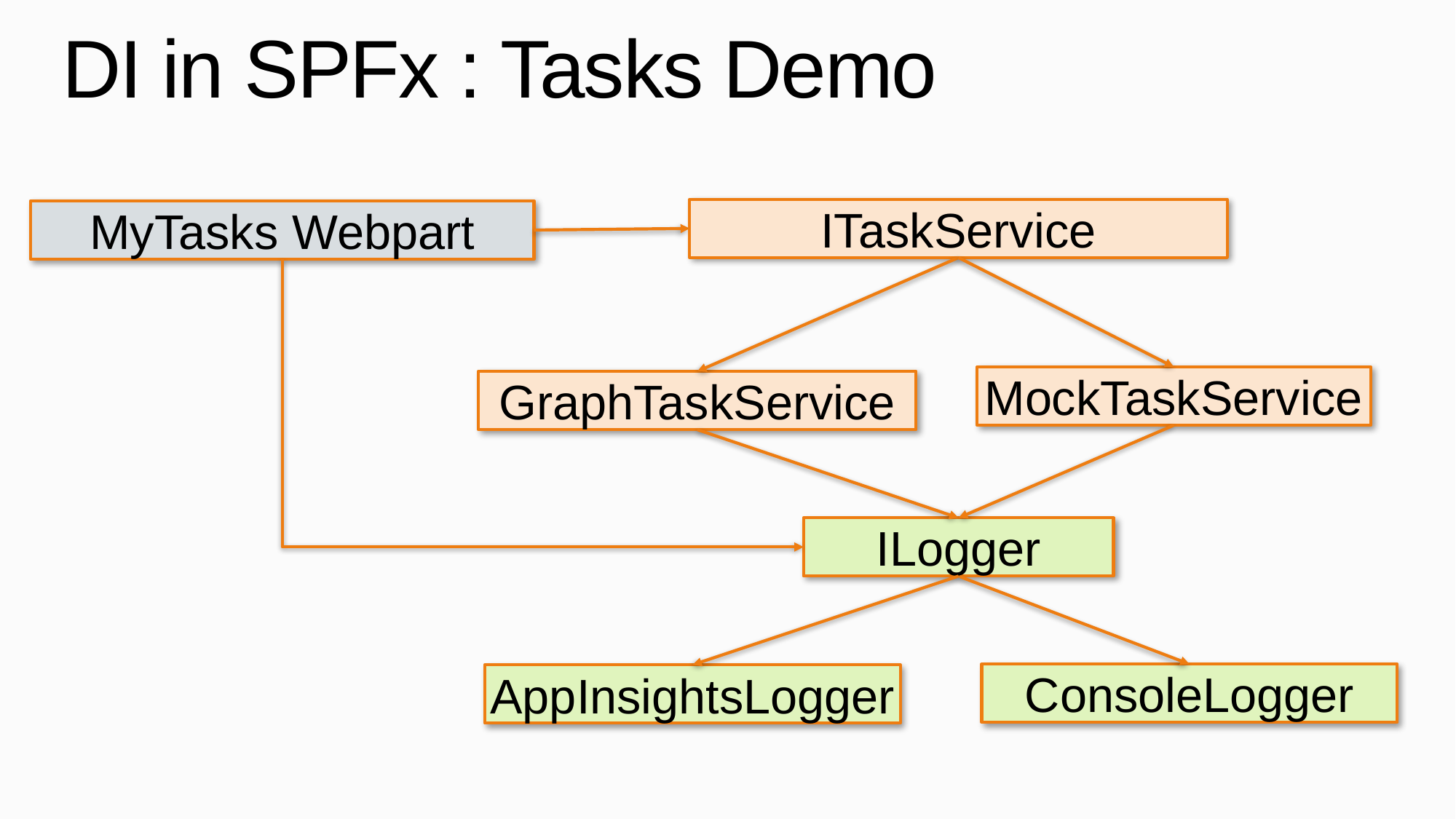

# DI in SPFx : Tasks Demo
ITaskService
MyTasks Webpart
MockTaskService
GraphTaskService
ILogger
ConsoleLogger
AppInsightsLogger